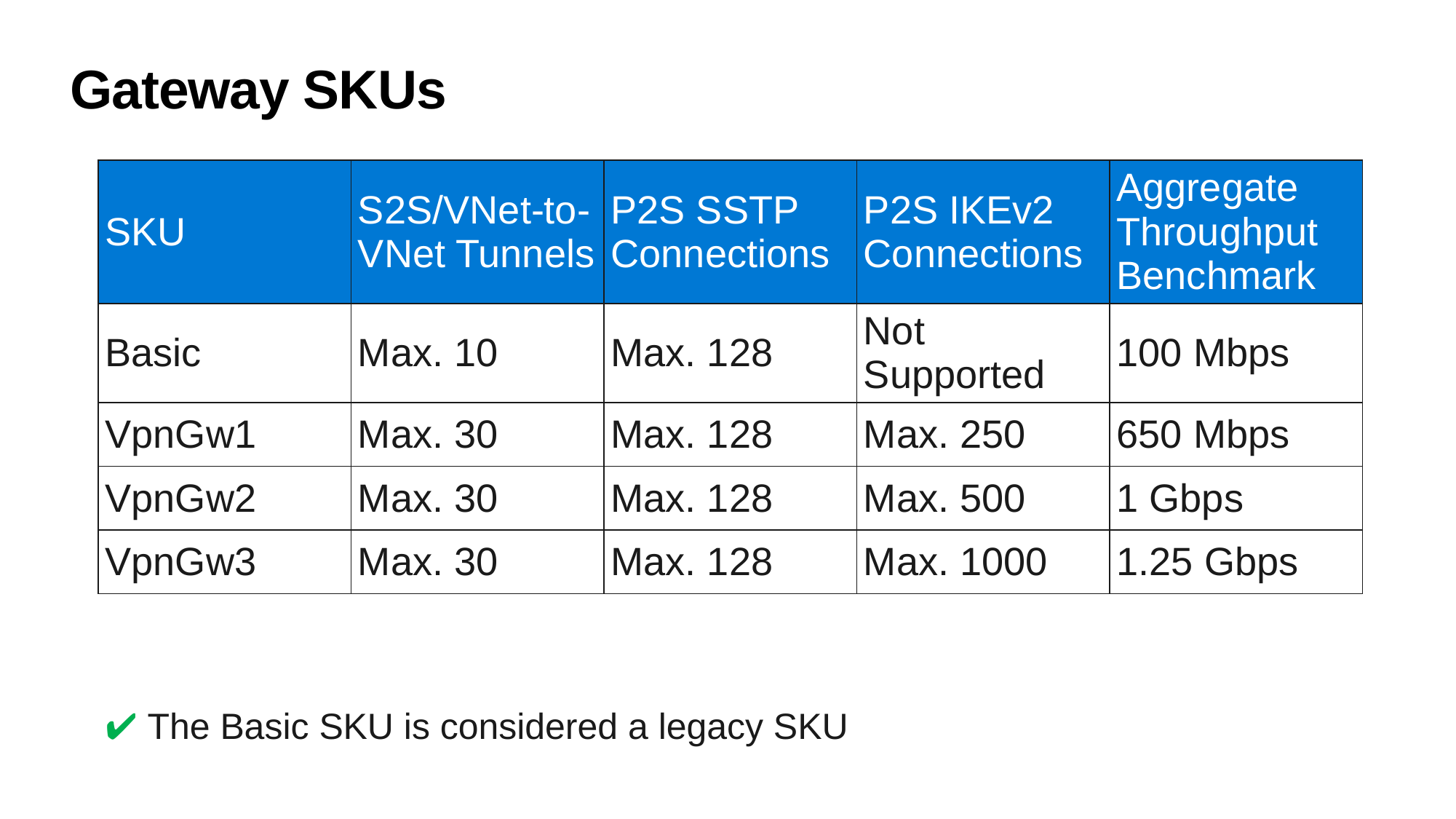

# Gateway SKUs
| SKU | S2S/VNet-to-VNet Tunnels | P2S SSTP Connections | P2S IKEv2 Connections | Aggregate Throughput Benchmark |
| --- | --- | --- | --- | --- |
| Basic | Max. 10 | Max. 128 | Not Supported | 100 Mbps |
| VpnGw1 | Max. 30 | Max. 128 | Max. 250 | 650 Mbps |
| VpnGw2 | Max. 30 | Max. 128 | Max. 500 | 1 Gbps |
| VpnGw3 | Max. 30 | Max. 128 | Max. 1000 | 1.25 Gbps |
✔️ The Basic SKU is considered a legacy SKU